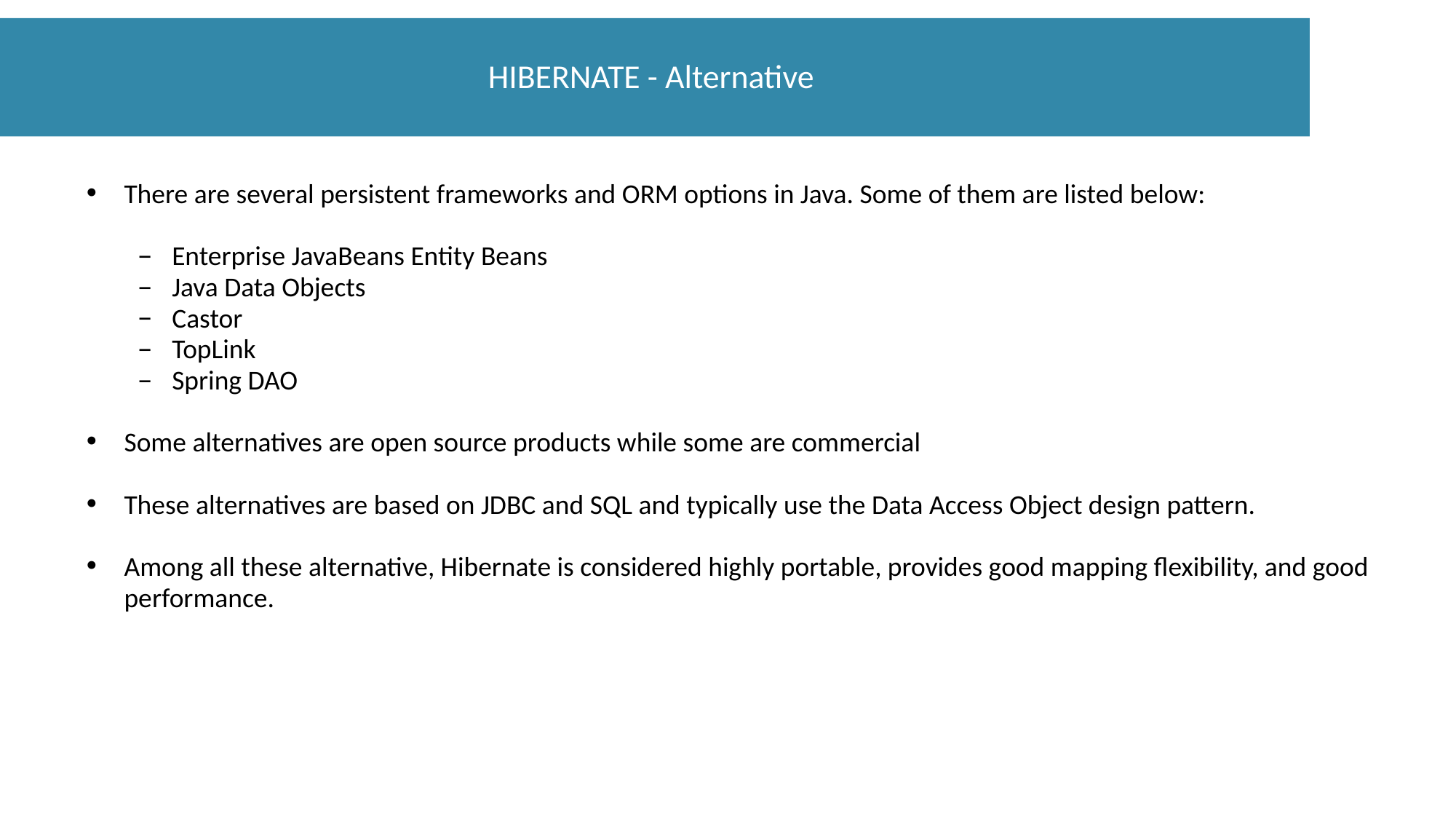

HIBERNATE - Alternative
There are several persistent frameworks and ORM options in Java. Some of them are listed below:

Enterprise JavaBeans Entity Beans
Java Data Objects
Castor
TopLink
Spring DAO

Some alternatives are open source products while some are commercial

These alternatives are based on JDBC and SQL and typically use the Data Access Object design pattern.

Among all these alternative, Hibernate is considered highly portable, provides good mapping flexibility, and good performance.